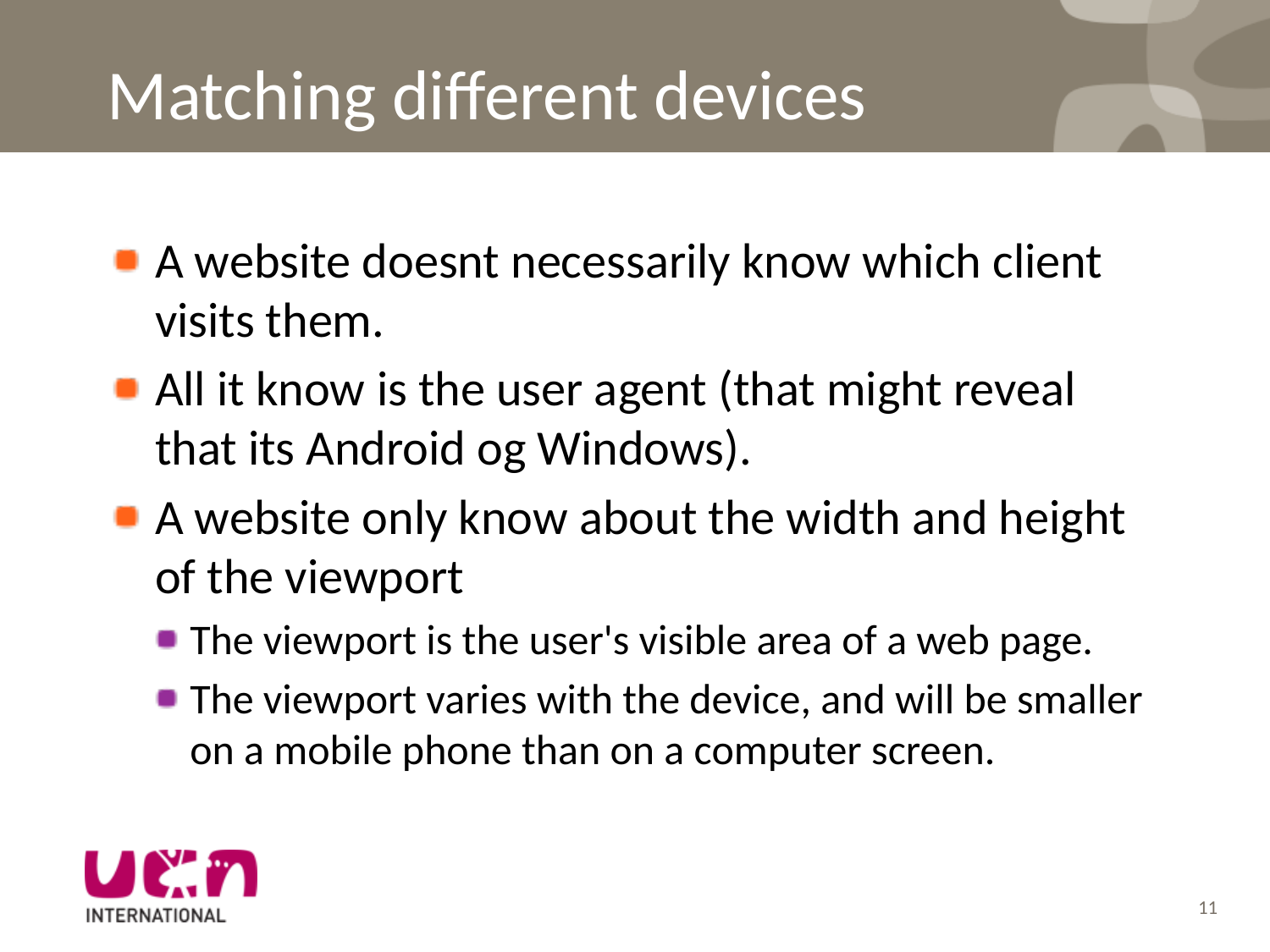

# Matching different devices
A website doesnt necessarily know which client visits them.
All it know is the user agent (that might reveal that its Android og Windows).
A website only know about the width and height of the viewport
The viewport is the user's visible area of a web page.
The viewport varies with the device, and will be smaller on a mobile phone than on a computer screen.

11